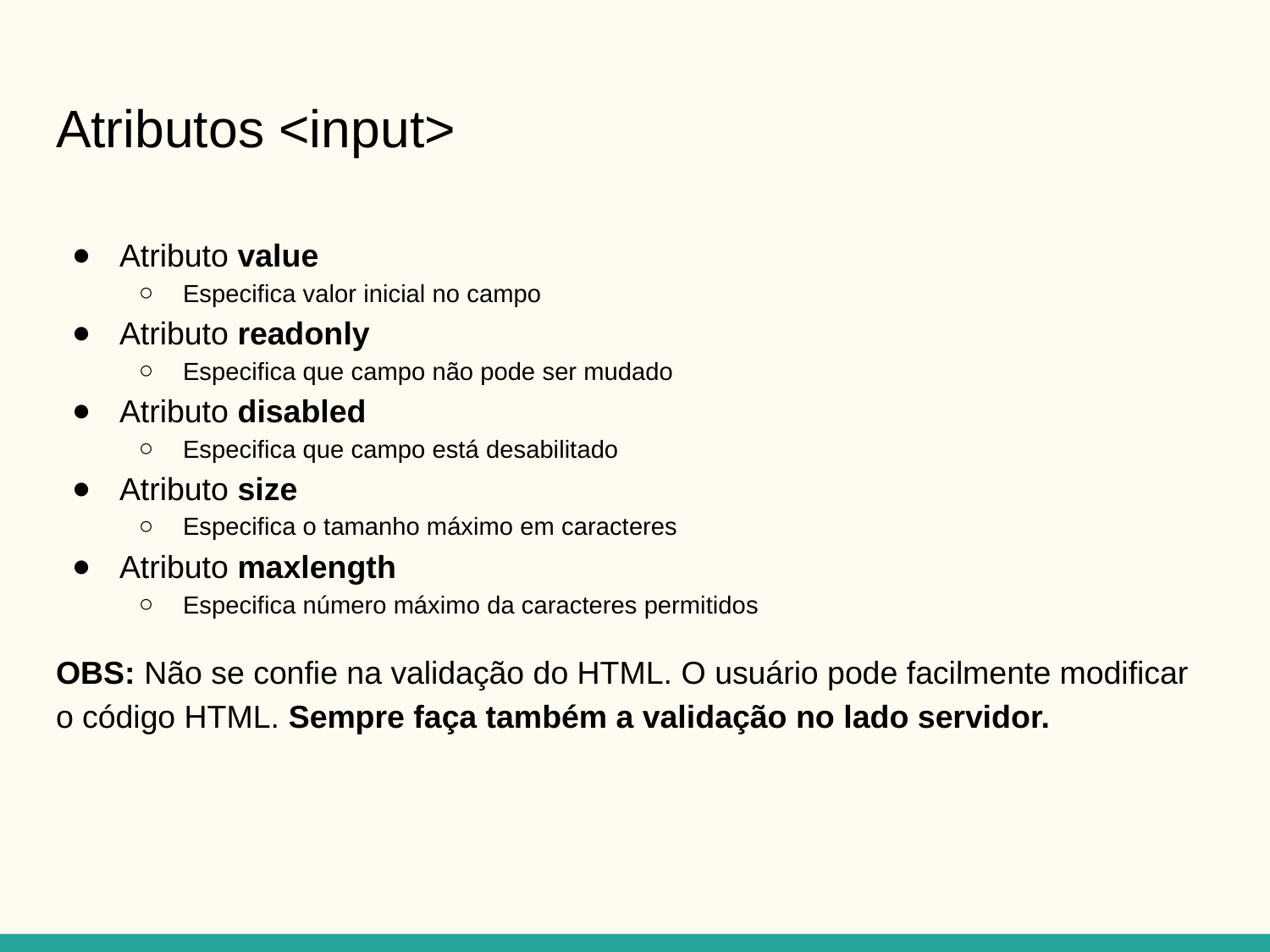

# Atributos <input>
Atributo value
Especifica valor inicial no campo
Atributo readonly
Especifica que campo não pode ser mudado
Atributo disabled
Especifica que campo está desabilitado
Atributo size
Especifica o tamanho máximo em caracteres
Atributo maxlength
Especifica número máximo da caracteres permitidos
OBS: Não se confie na validação do HTML. O usuário pode facilmente modificar o código HTML. Sempre faça também a validação no lado servidor.